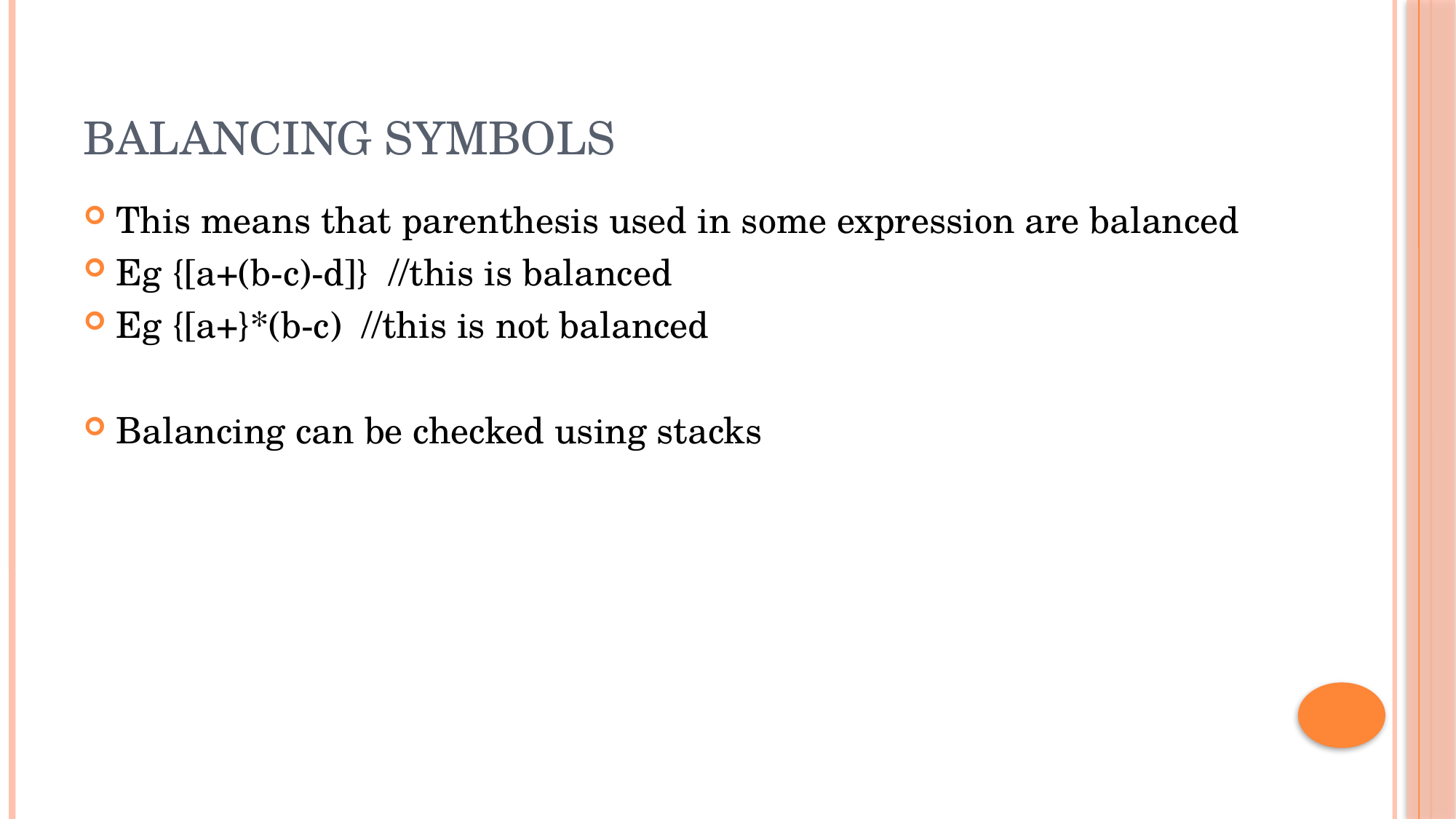

# Balancing symbols
This means that parenthesis used in some expression are balanced
Eg {[a+(b-c)-d]}  //this is balanced
Eg {[a+}*(b-c)  //this is not balanced

Balancing can be checked using stacks